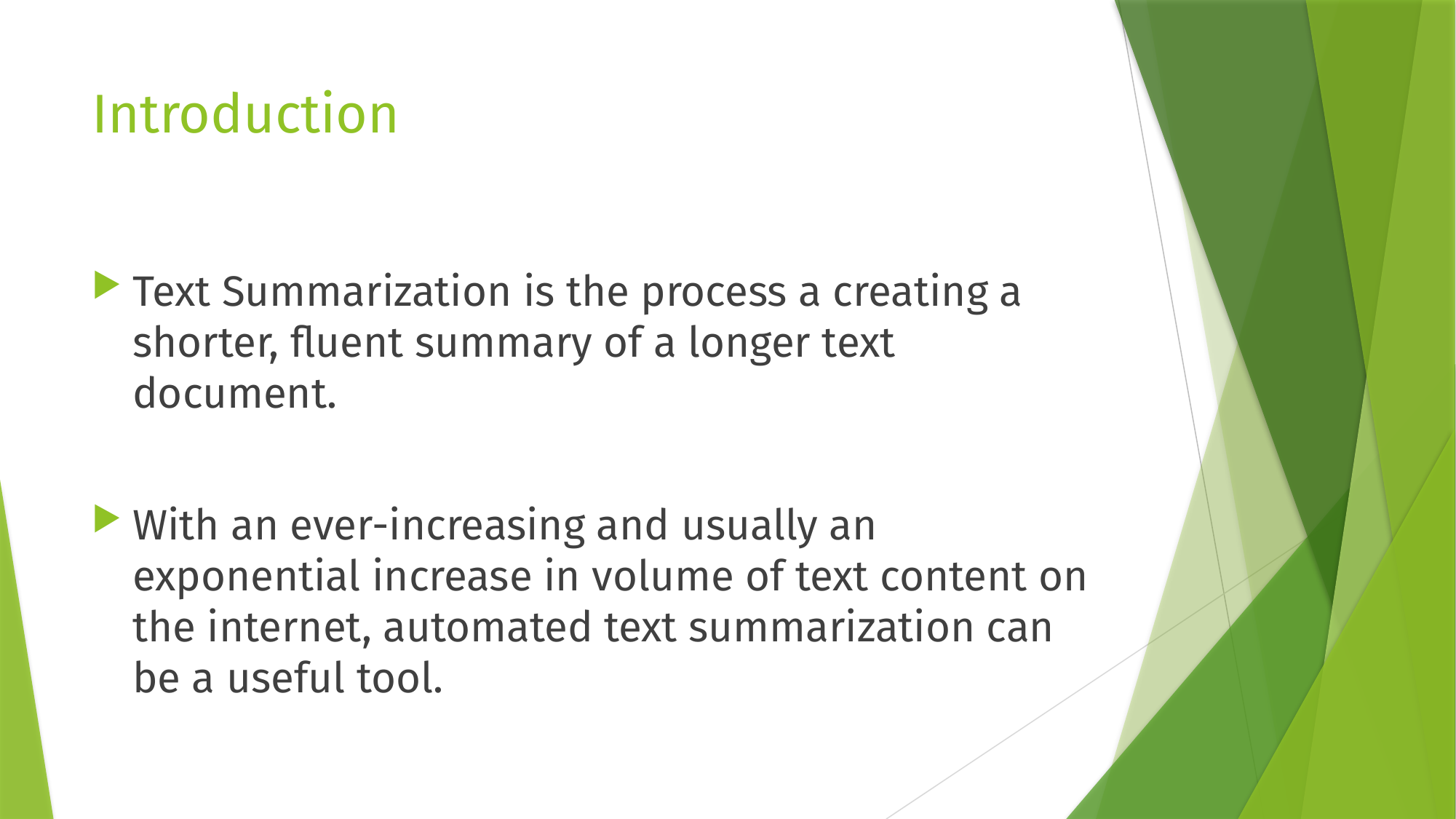

# Introduction
Text Summarization is the process a creating a shorter, fluent summary of a longer text document.

With an ever-increasing and usually an exponential increase in volume of text content on the internet, automated text summarization can be a useful tool.